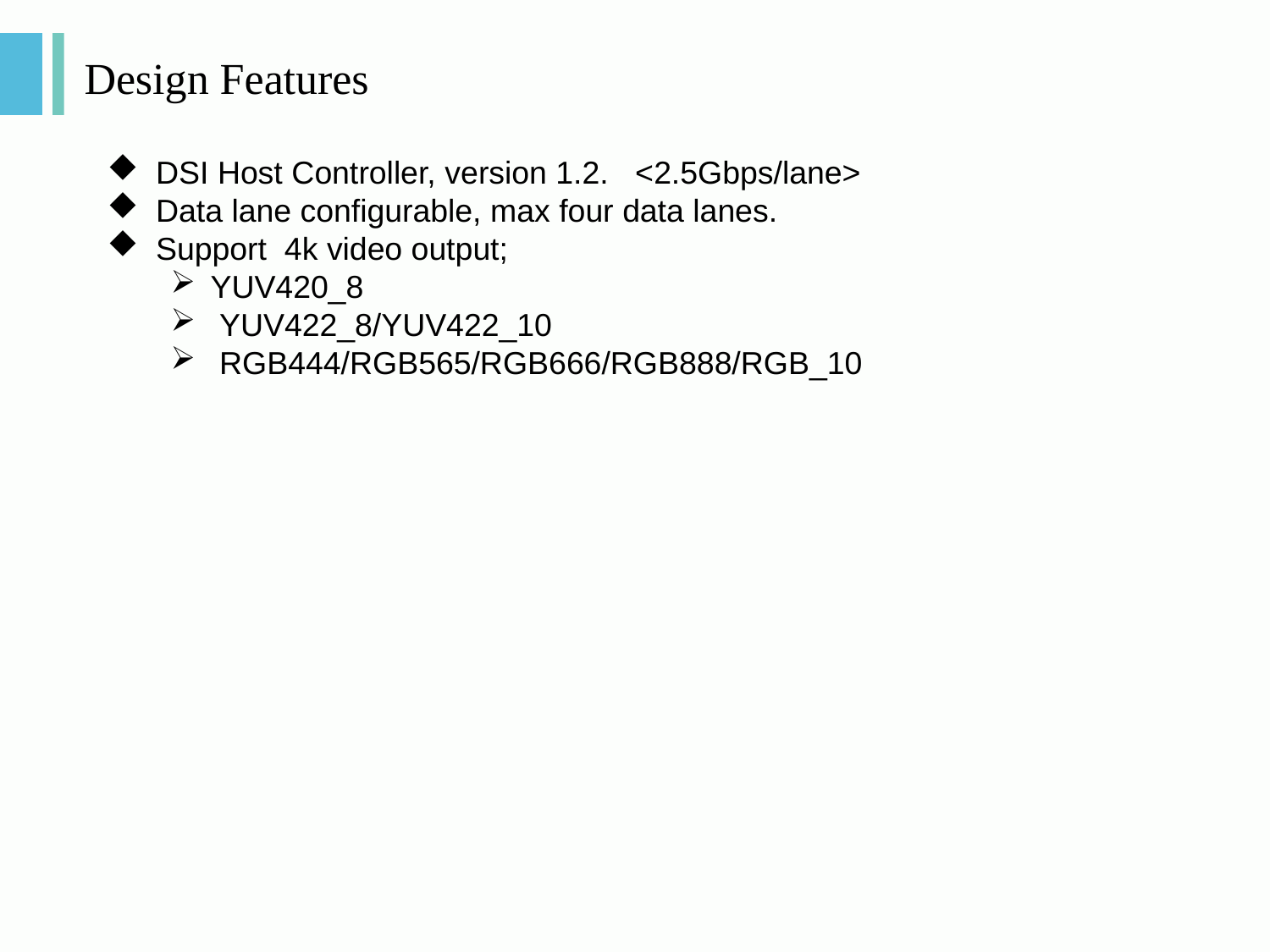

# Design Features
 DSI Host Controller, version 1.2.   <2.5Gbps/lane>
 Data lane configurable, max four data lanes.
 Support  4k video output;
YUV420_8
 YUV422_8/YUV422_10
 RGB444/RGB565/RGB666/RGB888/RGB_10